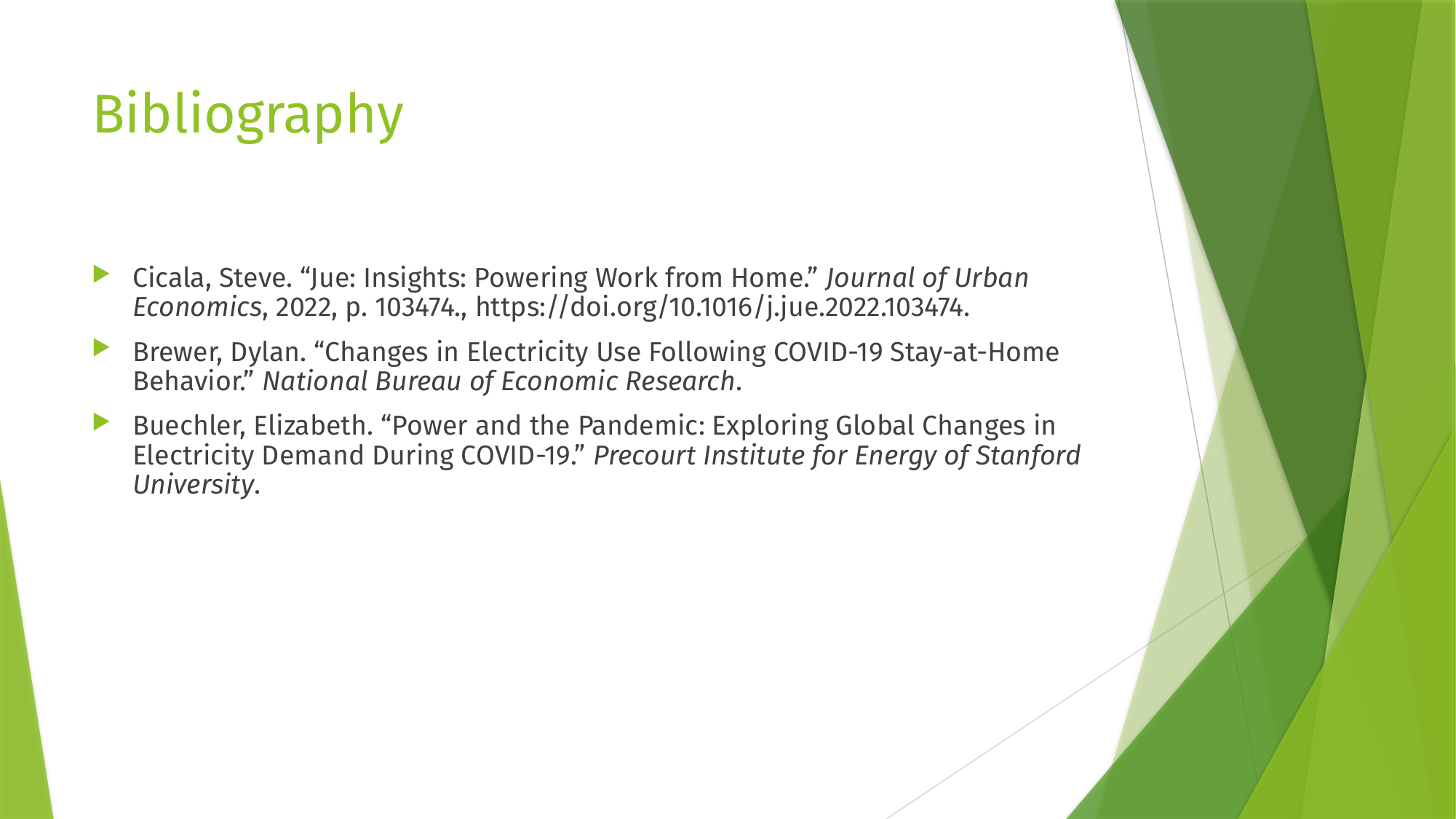

# Bibliography
Cicala, Steve. “Jue: Insights: Powering Work from Home.” Journal of Urban Economics, 2022, p. 103474., https://doi.org/10.1016/j.jue.2022.103474.
Brewer, Dylan. “Changes in Electricity Use Following COVID-19 Stay-at-Home Behavior.” National Bureau of Economic Research.
Buechler, Elizabeth. “Power and the Pandemic: Exploring Global Changes in Electricity Demand During COVID-19.” Precourt Institute for Energy of Stanford University.